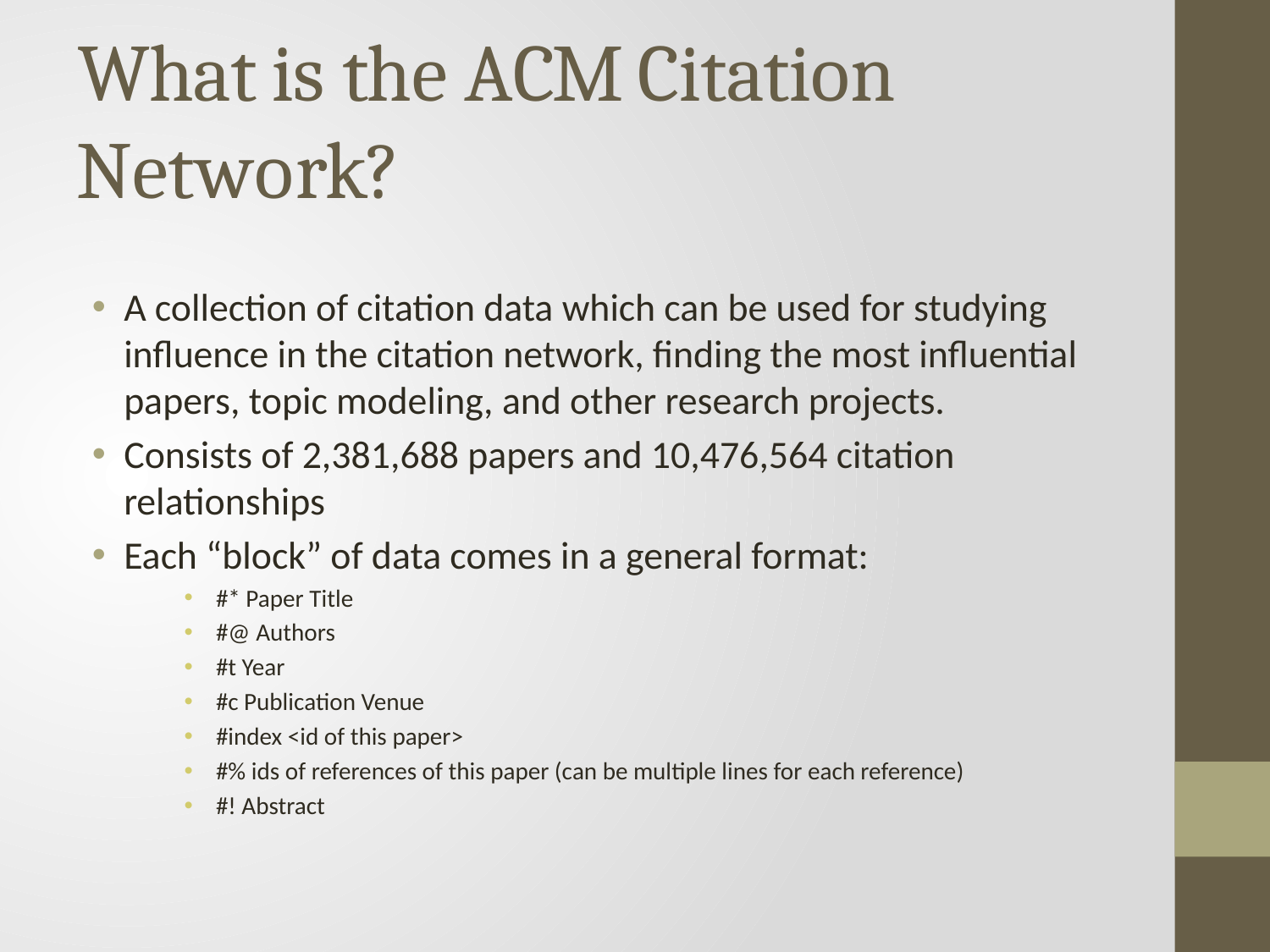

# What is the ACM Citation Network?

A collection of citation data which can be used for studying influence in the citation network, finding the most influential papers, topic modeling, and other research projects.
Consists of 2,381,688 papers and 10,476,564 citation relationships
Each “block” of data comes in a general format:
#* Paper Title
#@ Authors
#t Year
#c Publication Venue
#index <id of this paper>
#% ids of references of this paper (can be multiple lines for each reference)
#! Abstract